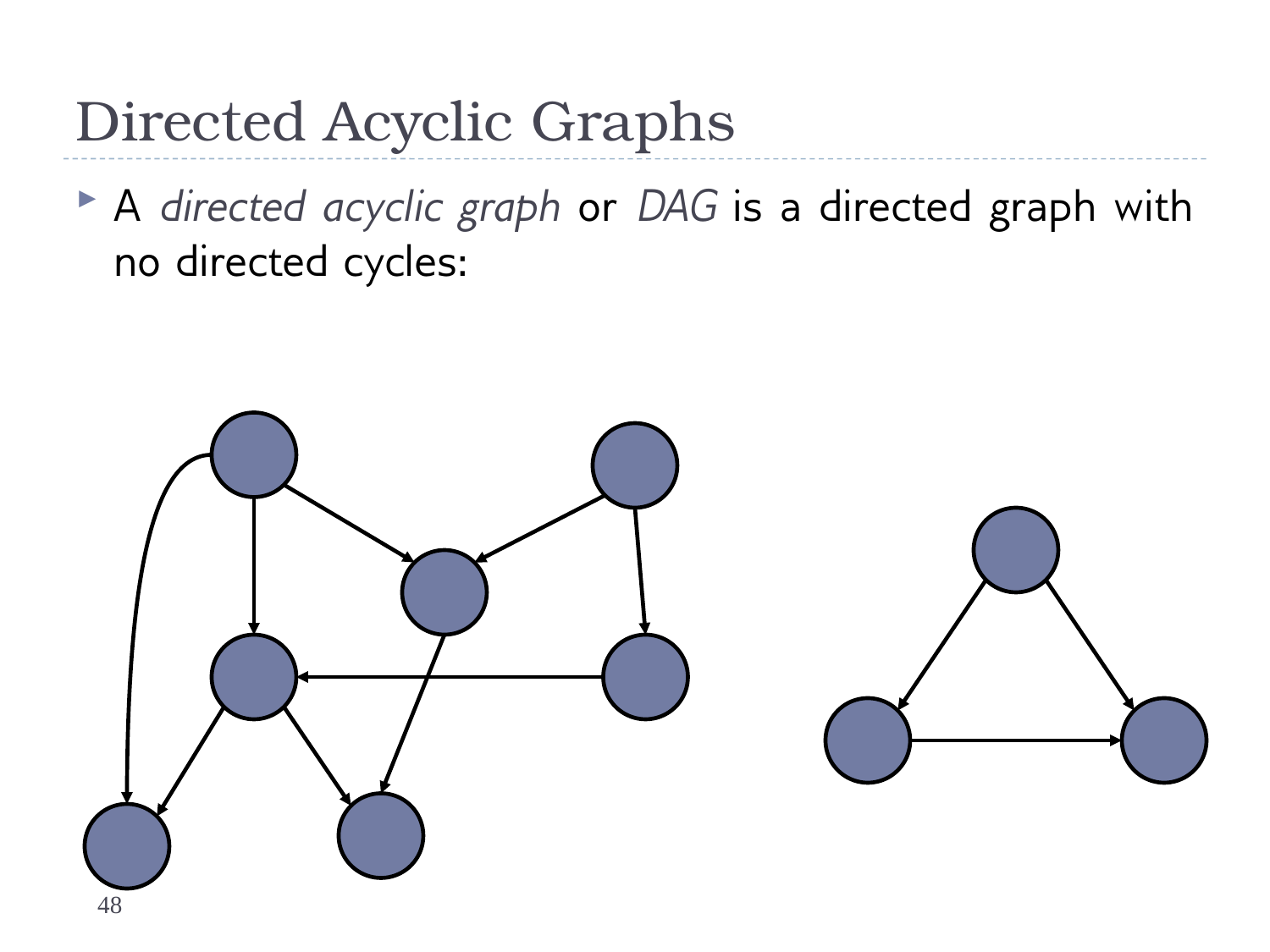

# Directed Acyclic Graphs
A directed acyclic graph or DAG is a directed graph with no directed cycles:

48